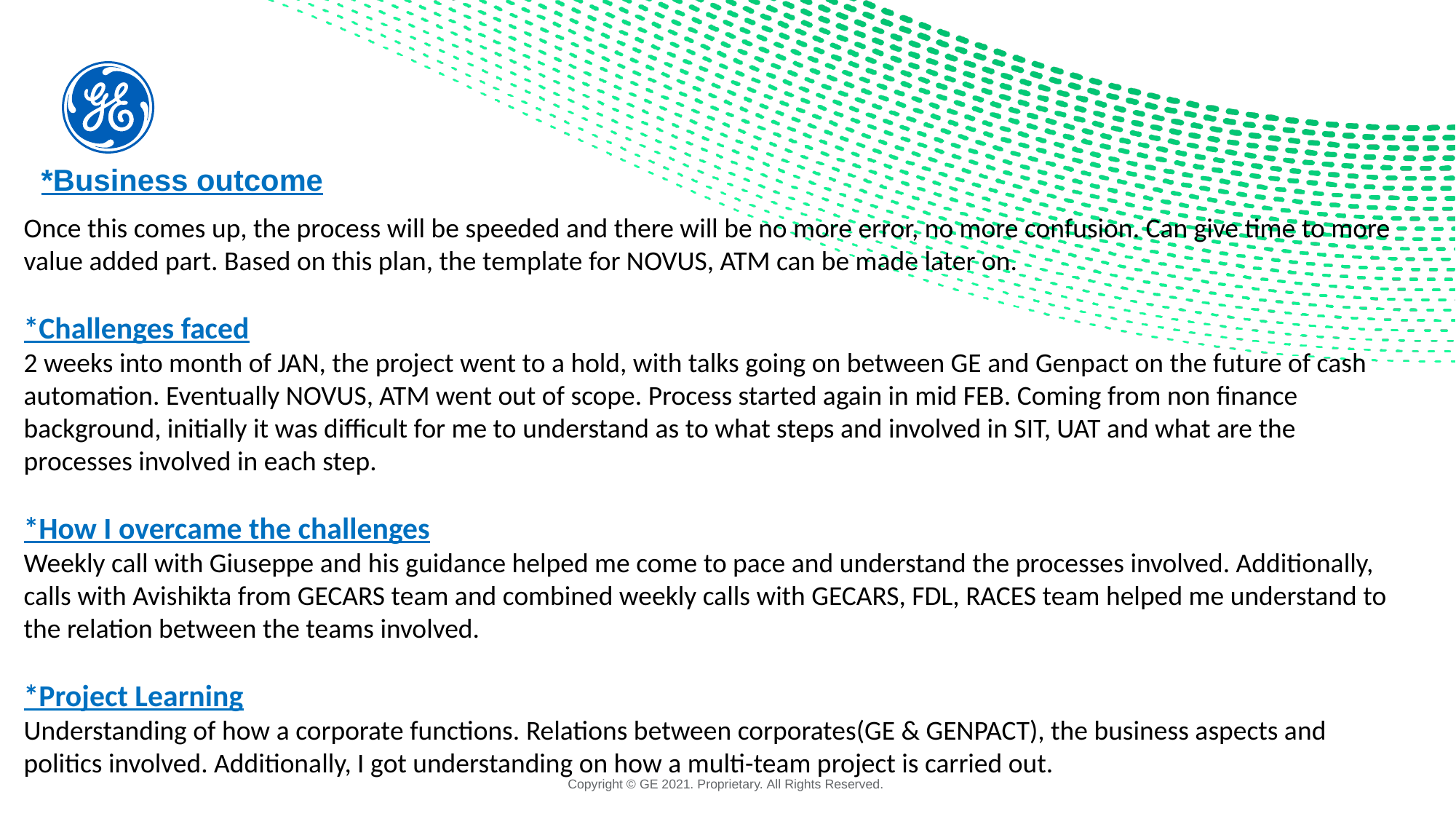

# *Business outcome
Once this comes up, the process will be speeded and there will be no more error, no more confusion. Can give time to more value added part. Based on this plan, the template for NOVUS, ATM can be made later on.

*Challenges faced
2 weeks into month of JAN, the project went to a hold, with talks going on between GE and Genpact on the future of cash automation. Eventually NOVUS, ATM went out of scope. Process started again in mid FEB. Coming from non finance background, initially it was difficult for me to understand as to what steps and involved in SIT, UAT and what are the processes involved in each step.

*How I overcame the challenges
Weekly call with Giuseppe and his guidance helped me come to pace and understand the processes involved. Additionally, calls with Avishikta from GECARS team and combined weekly calls with GECARS, FDL, RACES team helped me understand to the relation between the teams involved.

*Project Learning
Understanding of how a corporate functions. Relations between corporates(GE & GENPACT), the business aspects and politics involved. Additionally, I got understanding on how a multi-team project is carried out.